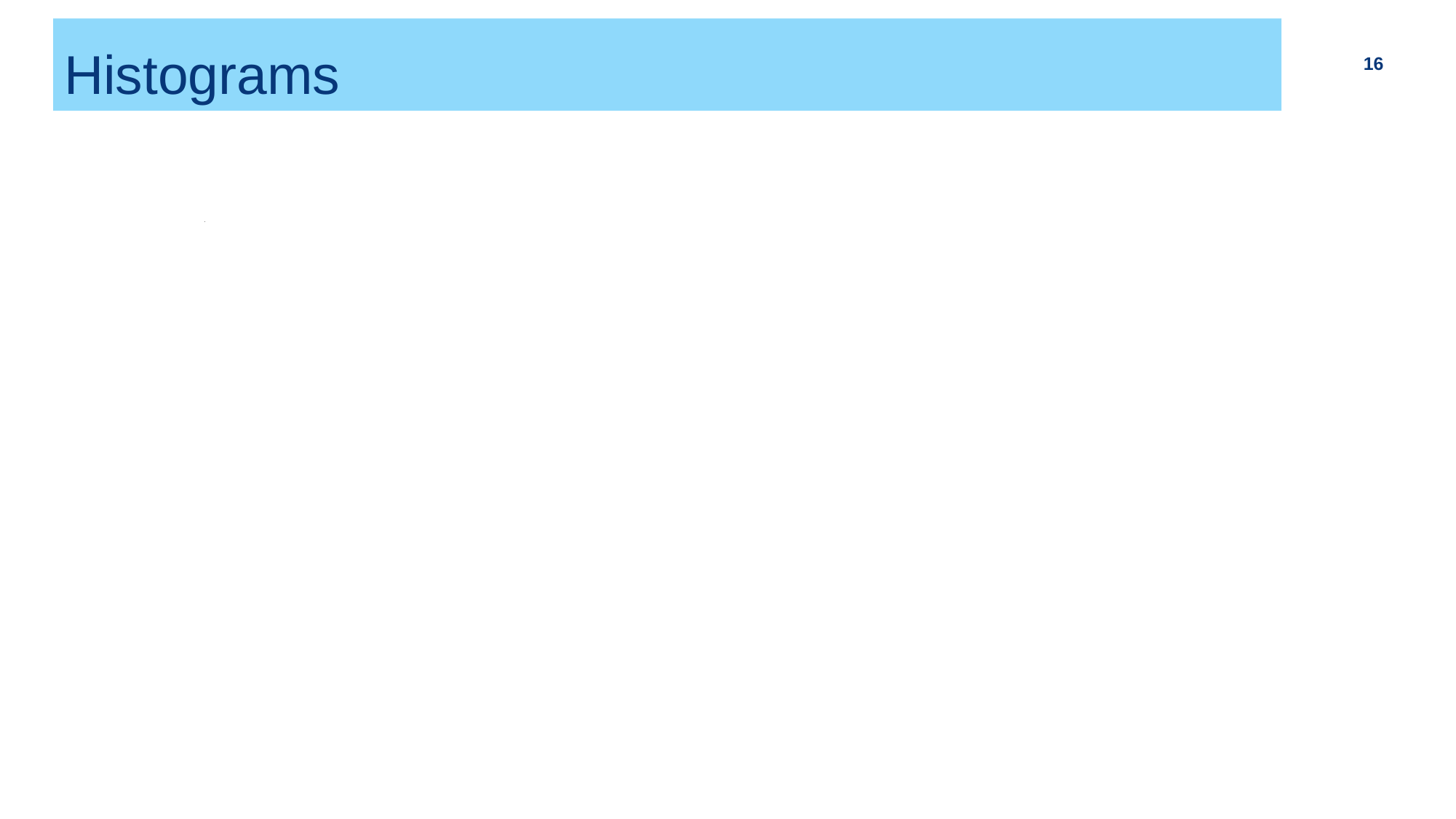

# Histograms
16

### Chart: Distribution of IQ Scores

| Category |
|---|